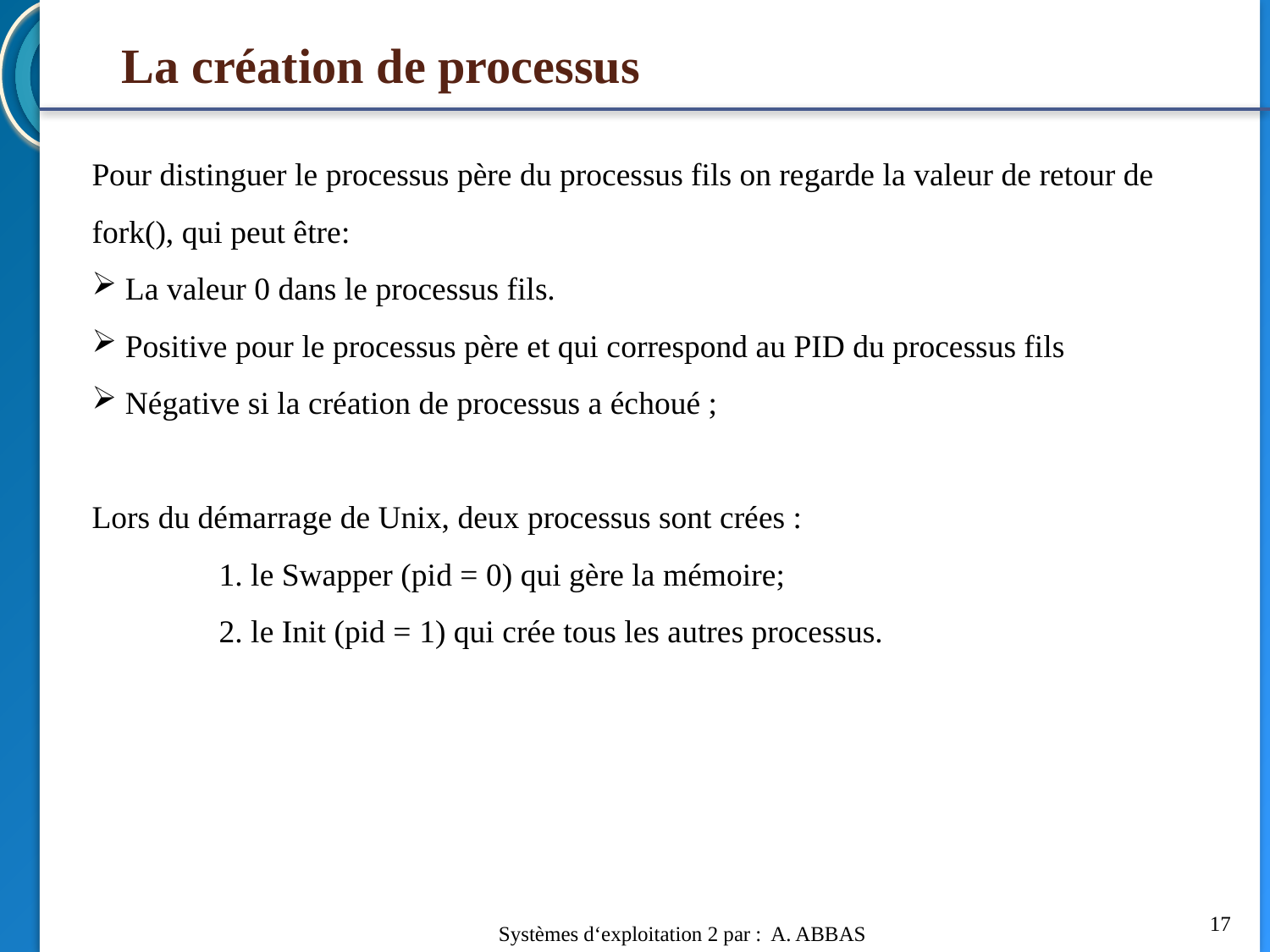

# La création de processus
Pour distinguer le processus père du processus fils on regarde la valeur de retour de fork(), qui peut être:
 La valeur 0 dans le processus fils.
 Positive pour le processus père et qui correspond au PID du processus fils
 Négative si la création de processus a échoué ;

Lors du démarrage de Unix, deux processus sont crées :
	1. le Swapper (pid = 0) qui gère la mémoire;
	2. le Init (pid = 1) qui crée tous les autres processus.
17
Systèmes d‘exploitation 2 par :  A. ABBAS